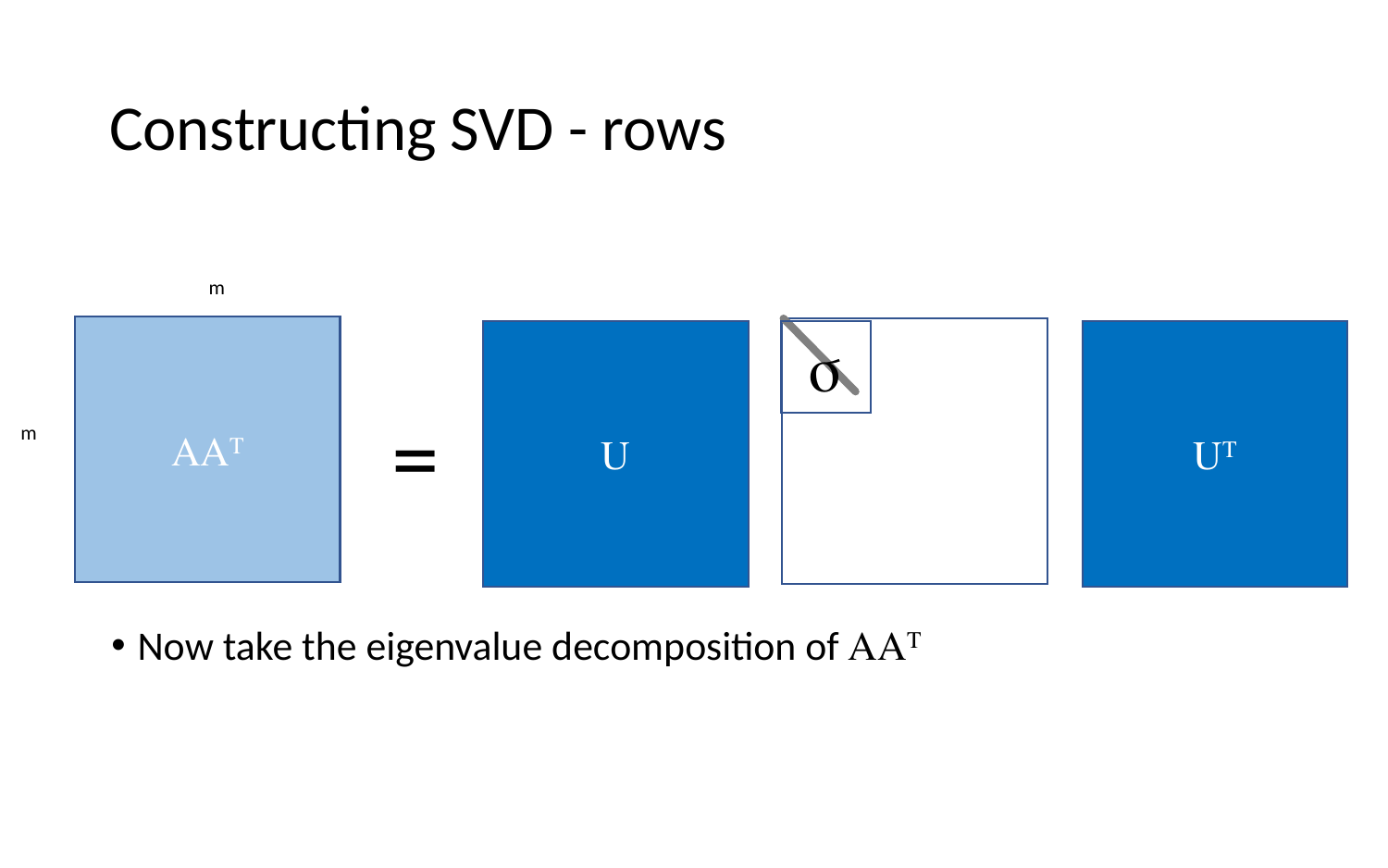

# Constructing SVD - rows
m
AAT

U
σ
UT
=
m
n
Now take the eigenvalue decomposition of AAT